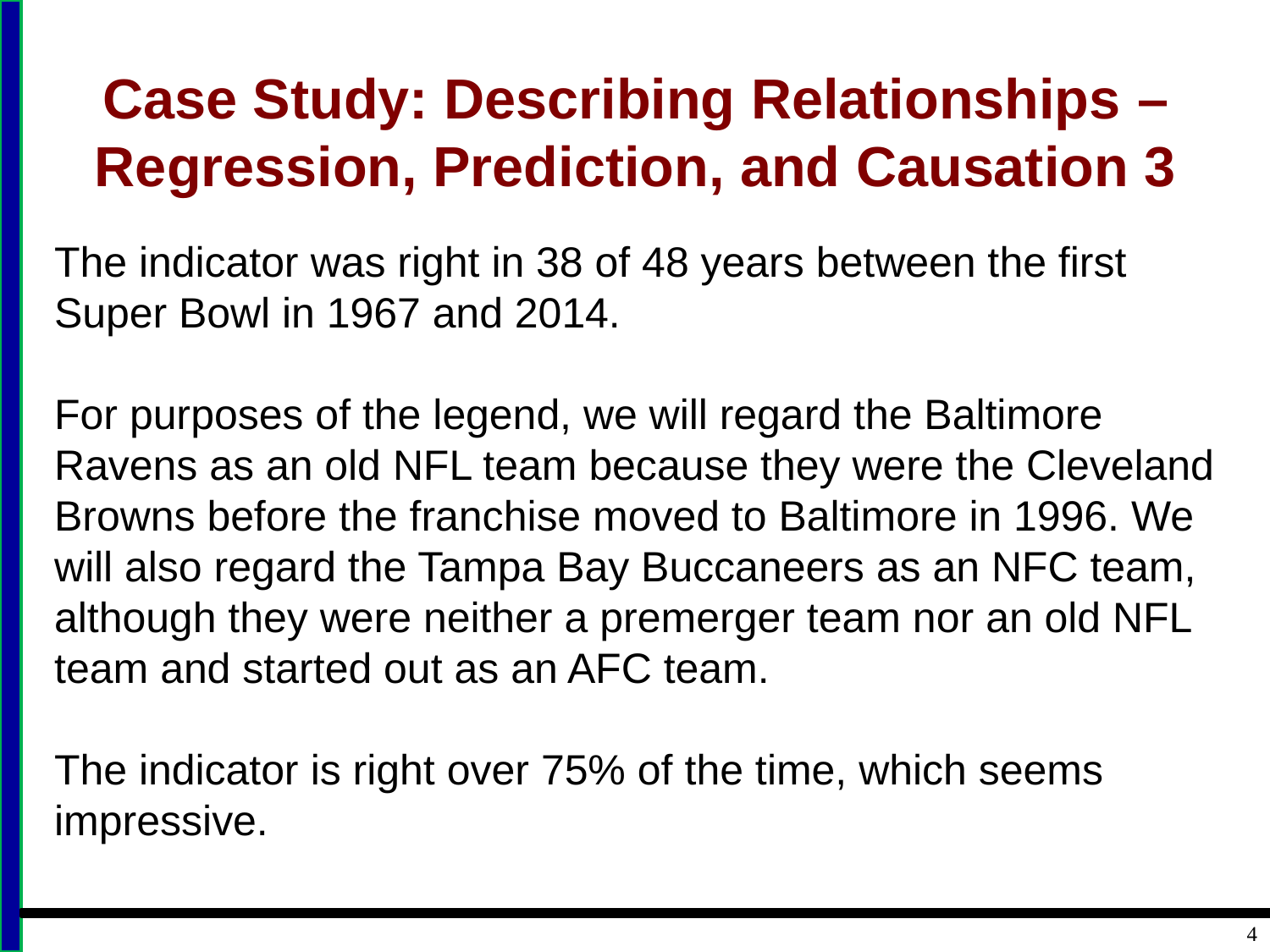

# Case Study: Describing Relationships – Regression, Prediction, and Causation 3
The indicator was right in 38 of 48 years between the first Super Bowl in 1967 and 2014.

For purposes of the legend, we will regard the Baltimore Ravens as an old NFL team because they were the Cleveland Browns before the franchise moved to Baltimore in 1996. We will also regard the Tampa Bay Buccaneers as an NFC team, although they were neither a premerger team nor an old NFL team and started out as an AFC team.

The indicator is right over 75% of the time, which seems impressive.